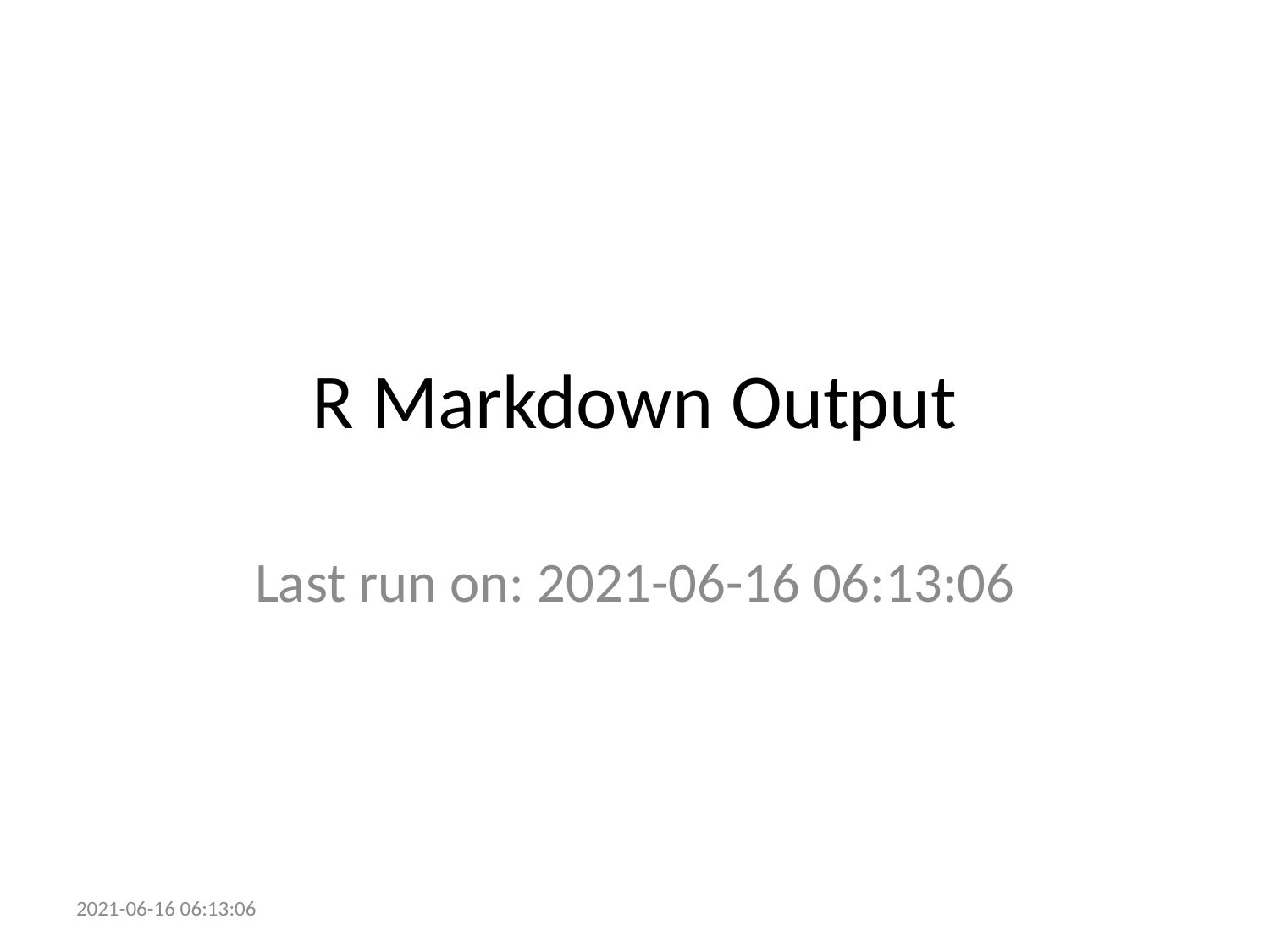

# R Markdown Output
Last run on: 2021-06-16 06:13:06
2021-06-16 06:13:06